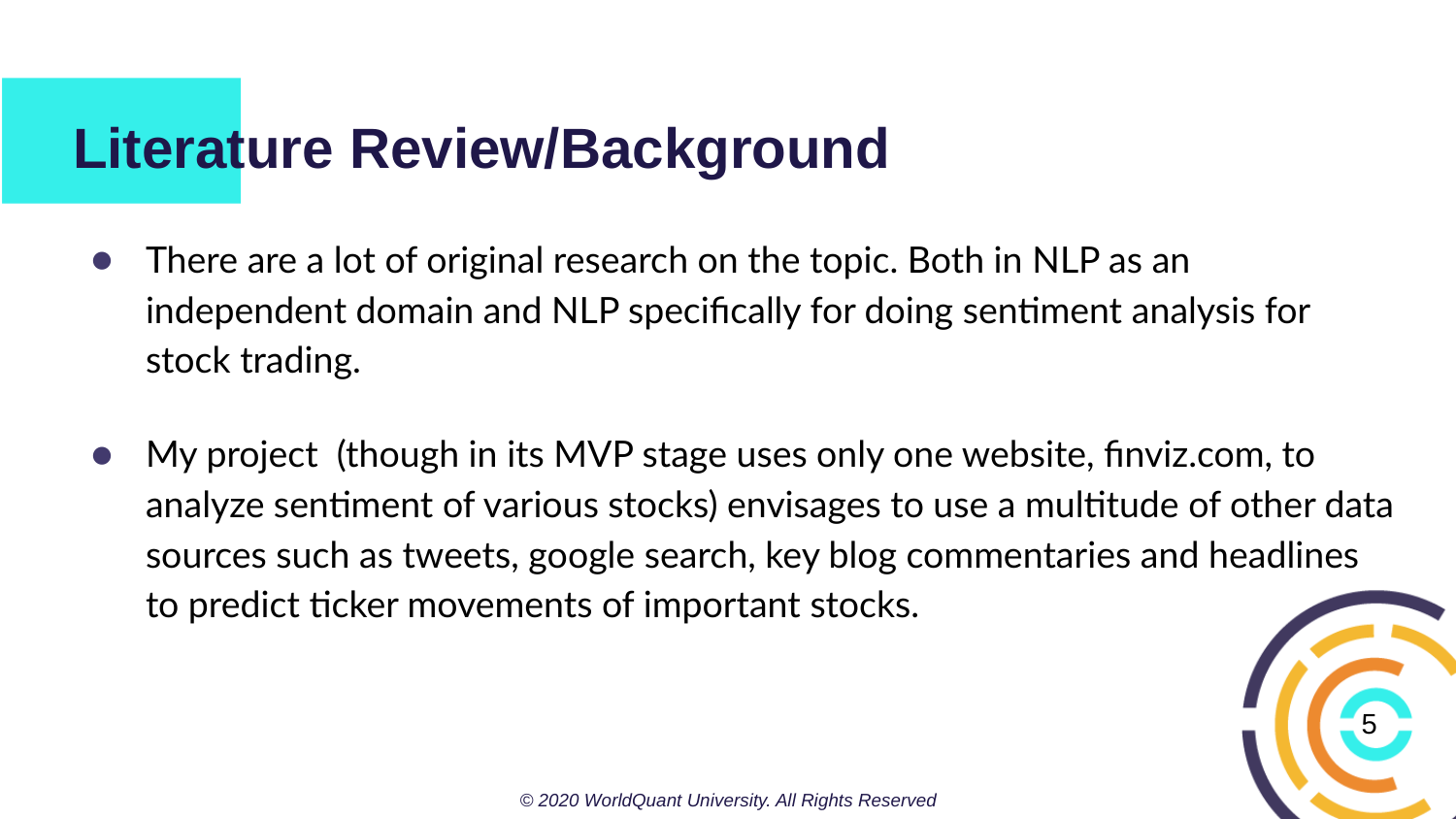

# Literature Review/Background
There are a lot of original research on the topic. Both in NLP as an independent domain and NLP specifically for doing sentiment analysis for stock trading.
My project  (though in its MVP stage uses only one website, finviz.com, to analyze sentiment of various stocks) envisages to use a multitude of other data sources such as tweets, google search, key blog commentaries and headlines to predict ticker movements of important stocks.